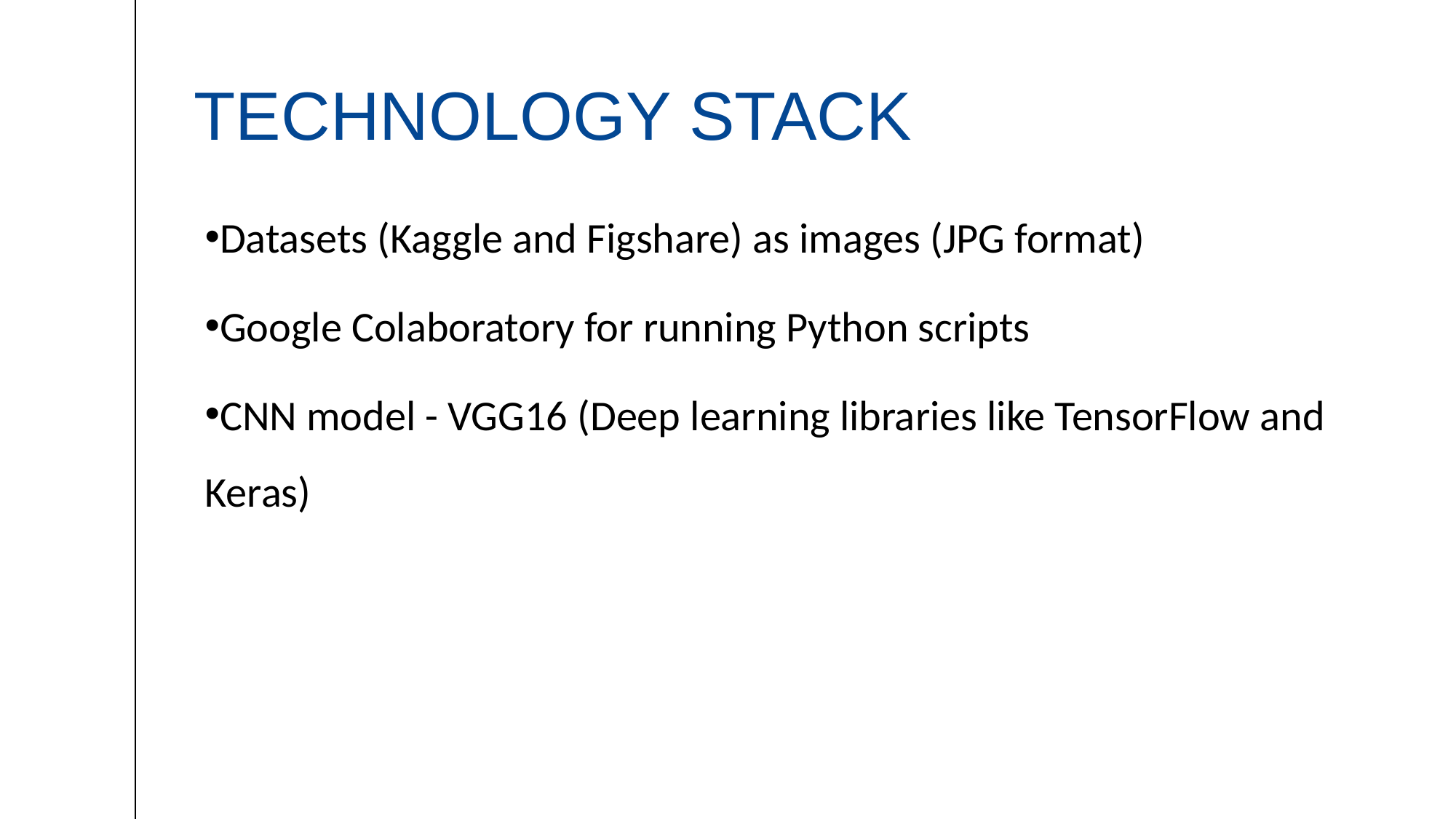

# Technology stack
Datasets (Kaggle and Figshare) as images (JPG format)
Google Colaboratory for running Python scripts
CNN model - VGG16 (Deep learning libraries like TensorFlow and Keras)